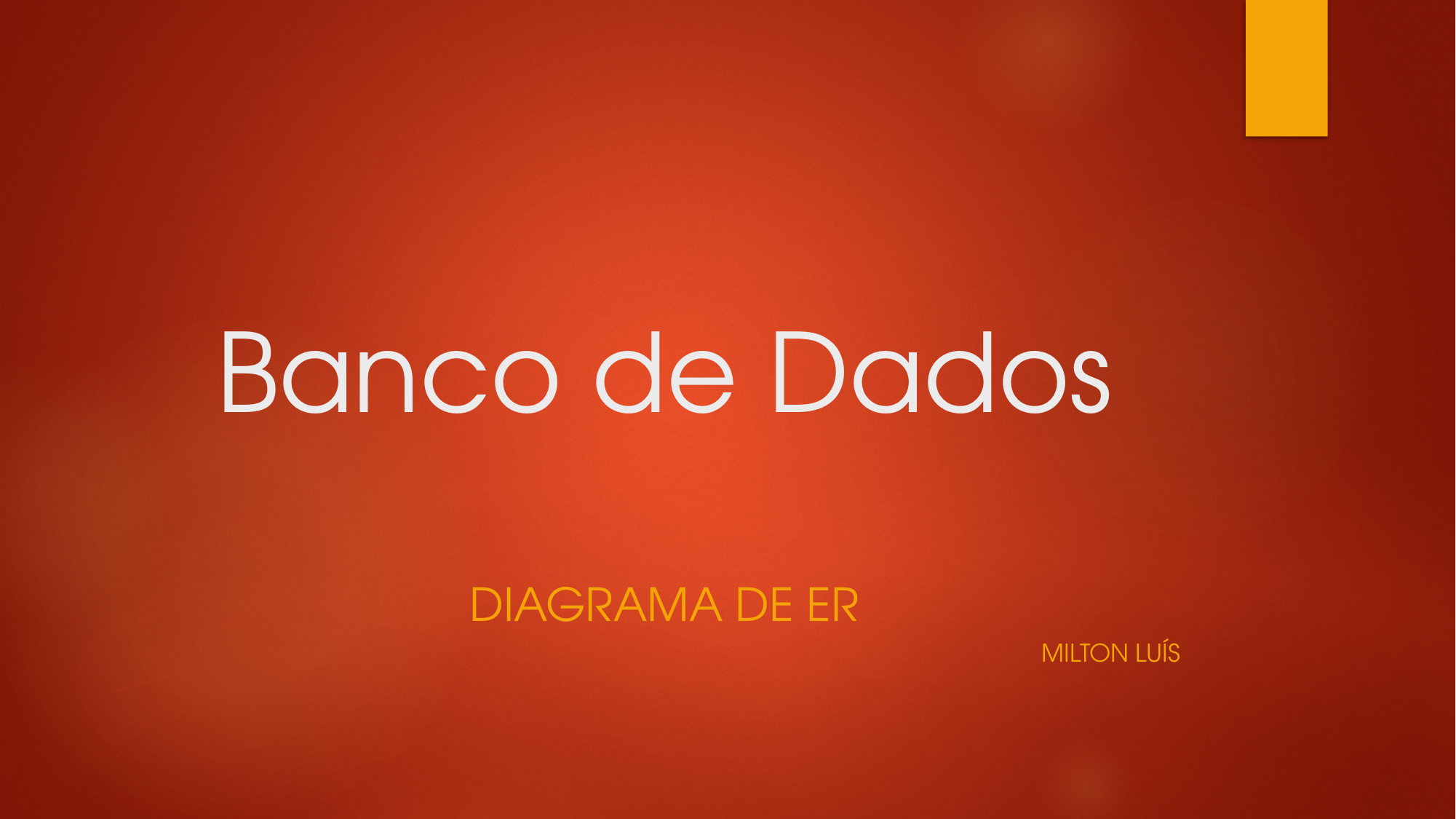

# Banco de Dados
Diagrama de ER
milton Luís